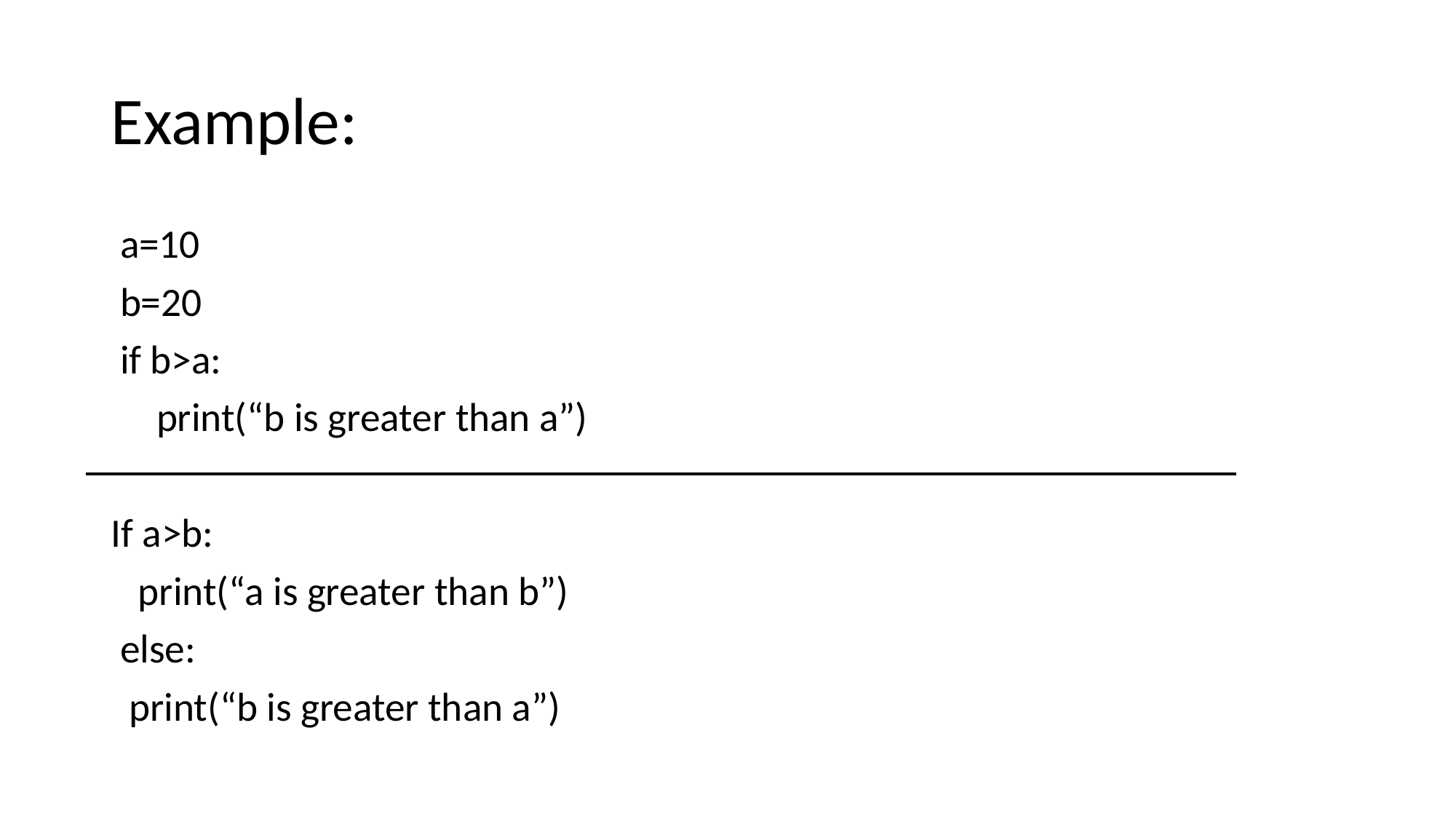

# Example:
 a=10
 b=20
 if b>a:
     print(“b is greater than a”)

If a>b:
   print(“a is greater than b”)
 else:
  print(“b is greater than a”)